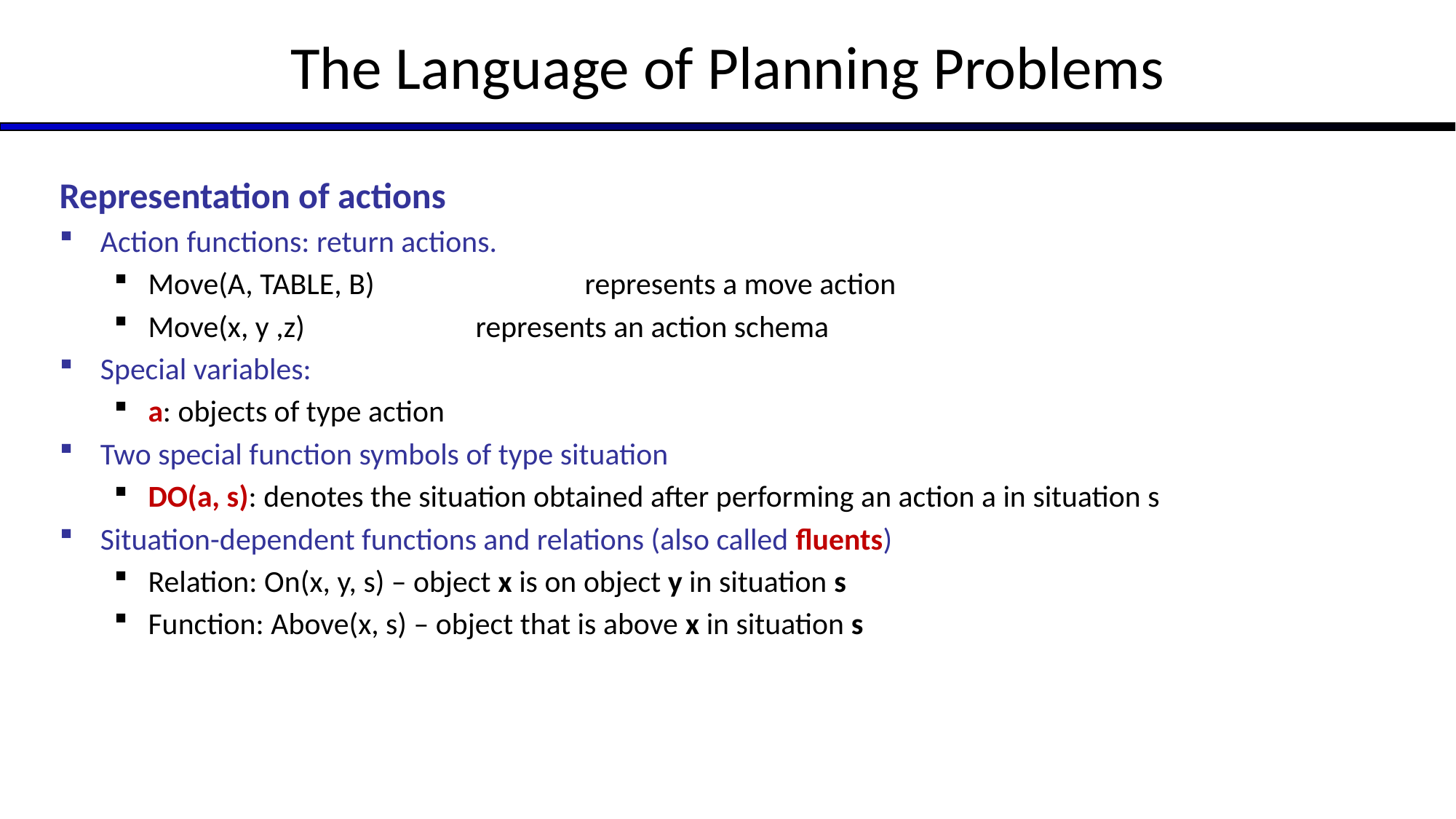

# The Language of Planning Problems
Representation of actions
Action functions: return actions.
Move(A, TABLE, B) 		represents a move action
Move(x, y ,z) 		represents an action schema
Special variables:
a: objects of type action
Two special function symbols of type situation
DO(a, s): denotes the situation obtained after performing an action a in situation s
Situation-dependent functions and relations (also called fluents)
Relation: On(x, y, s) – object x is on object y in situation s
Function: Above(x, s) – object that is above x in situation s